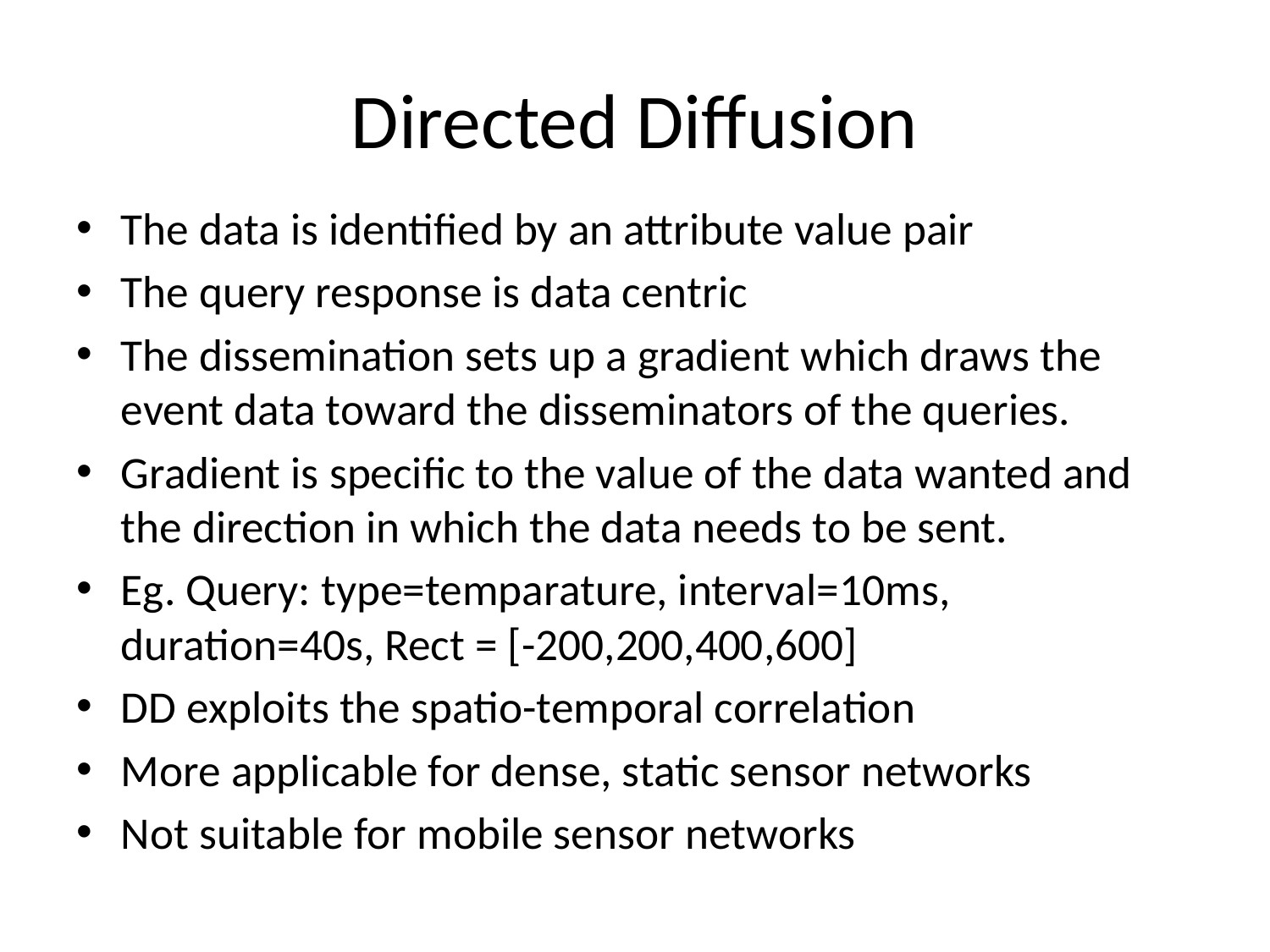

# Directed Diffusion
The data is identified by an attribute value pair
The query response is data centric
The dissemination sets up a gradient which draws the event data toward the disseminators of the queries.
Gradient is specific to the value of the data wanted and the direction in which the data needs to be sent.
Eg. Query: type=temparature, interval=10ms, duration=40s, Rect = [-200,200,400,600]
DD exploits the spatio-temporal correlation
More applicable for dense, static sensor networks
Not suitable for mobile sensor networks